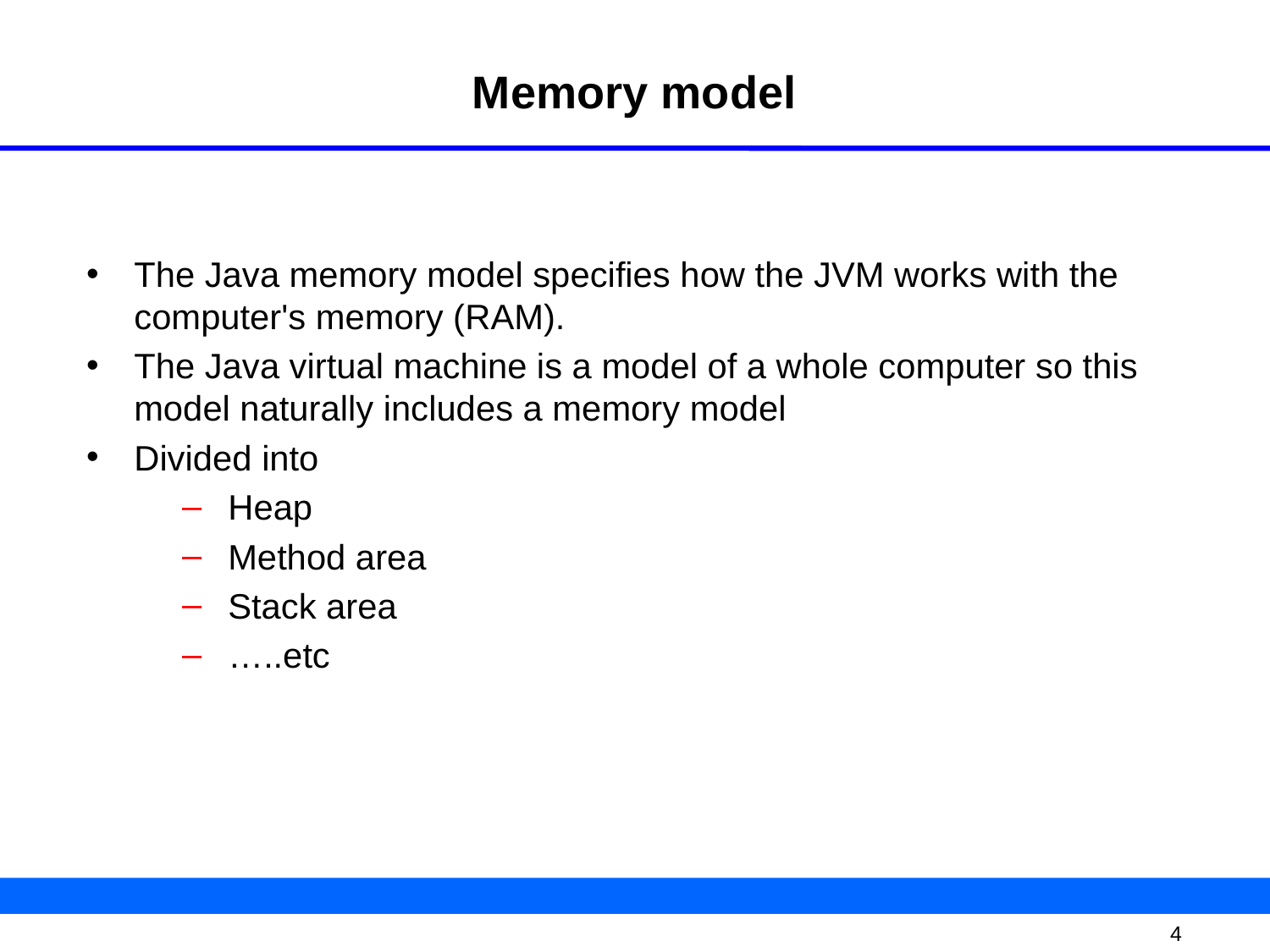

# Memory model

The Java memory model specifies how the JVM works with the computer's memory (RAM).
The Java virtual machine is a model of a whole computer so this model naturally includes a memory model
Divided into
Heap
Method area
Stack area
…..etc